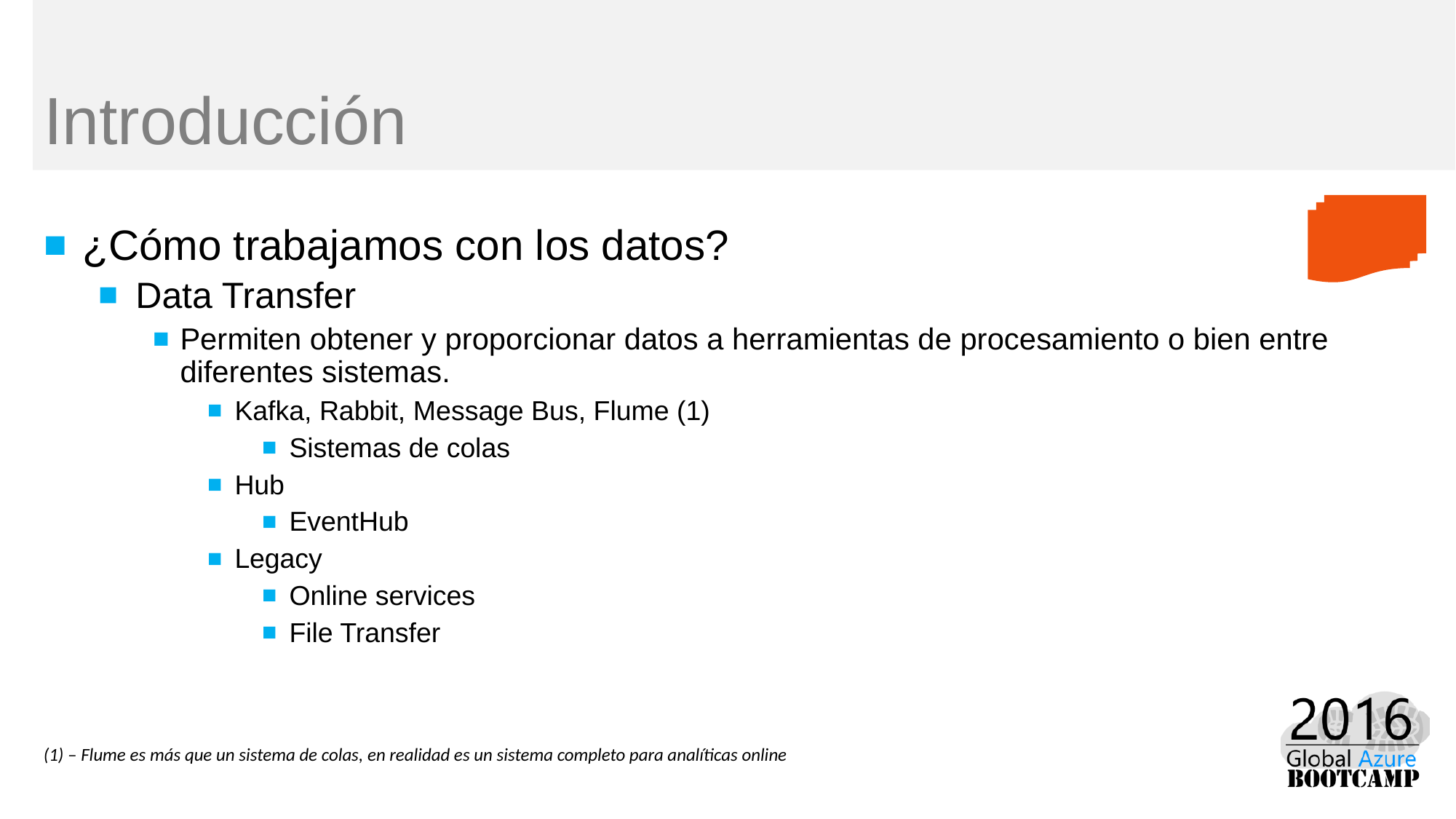

# Introducción

 ¿Cómo trabajamos con los datos?
 Data Transfer
Permiten obtener y proporcionar datos a herramientas de procesamiento o bien entre diferentes sistemas.
Kafka, Rabbit, Message Bus, Flume (1)
Sistemas de colas
Hub
EventHub
Legacy
Online services
File Transfer
(1) – Flume es más que un sistema de colas, en realidad es un sistema completo para analíticas online